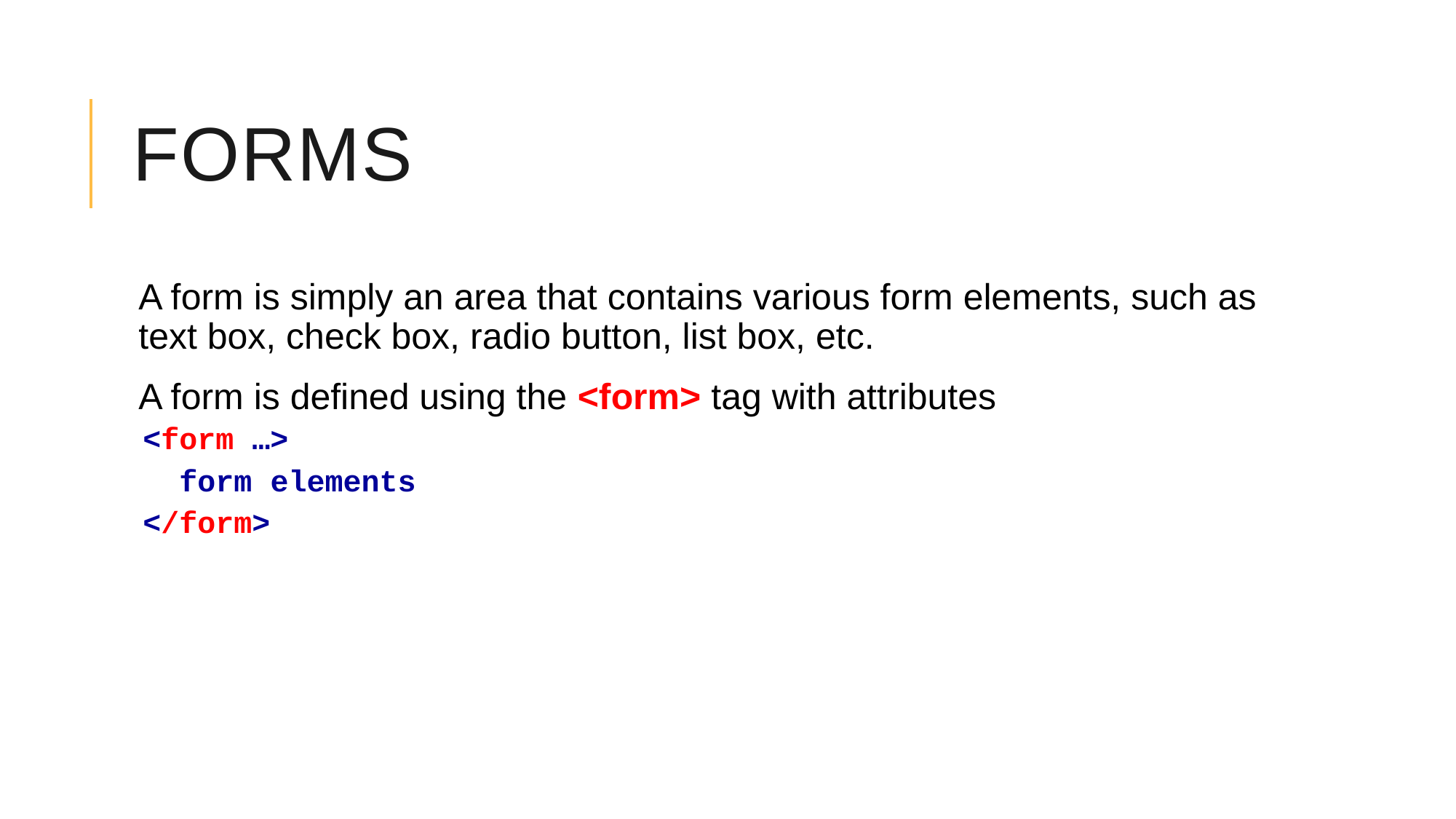

# Forms
A form is simply an area that contains various form elements, such as text box, check box, radio button, list box, etc.
A form is defined using the <form> tag with attributes
<form …>
  form elements
</form>